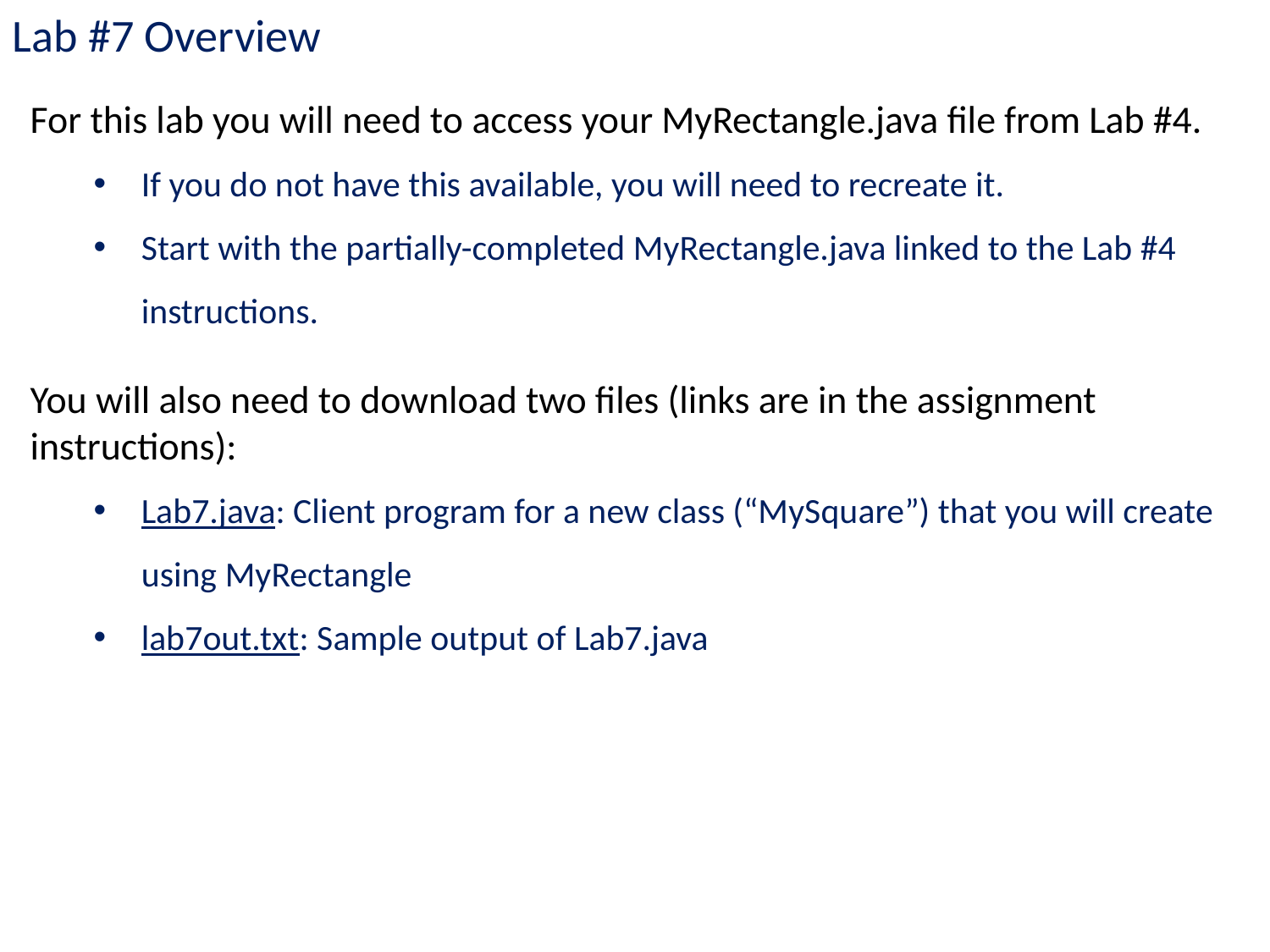

Lab #7 Overview
For this lab you will need to access your MyRectangle.java file from Lab #4.
If you do not have this available, you will need to recreate it.
Start with the partially-completed MyRectangle.java linked to the Lab #4 instructions.

You will also need to download two files (links are in the assignment instructions):
Lab7.java: Client program for a new class (“MySquare”) that you will create using MyRectangle
lab7out.txt: Sample output of Lab7.java